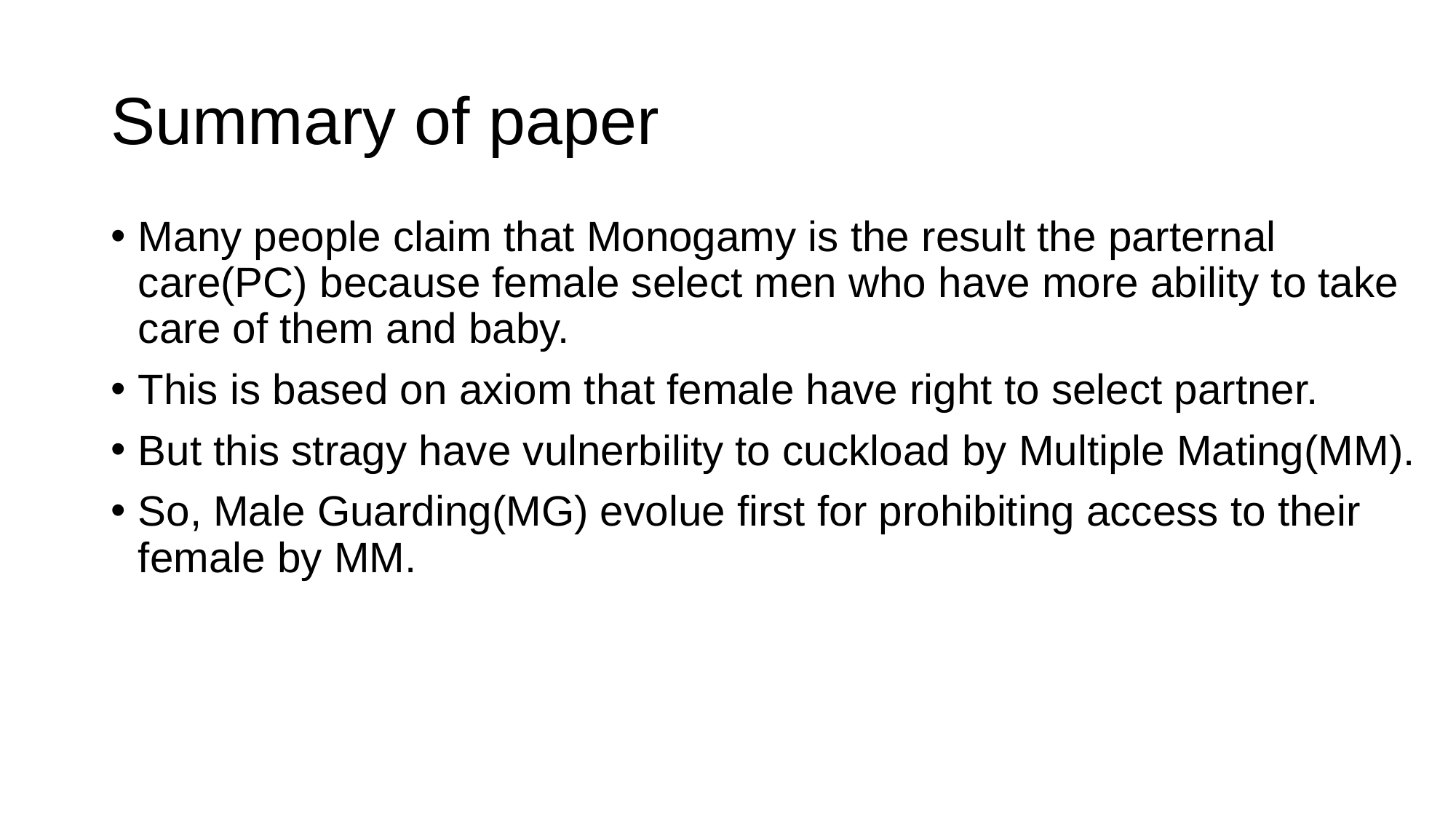

# Summary of paper
Many people claim that Monogamy is the result the parternal care(PC) because female select men who have more ability to take care of them and baby.
This is based on axiom that female have right to select partner.
But this stragy have vulnerbility to cuckload by Multiple Mating(MM).
So, Male Guarding(MG) evolue first for prohibiting access to their female by MM.